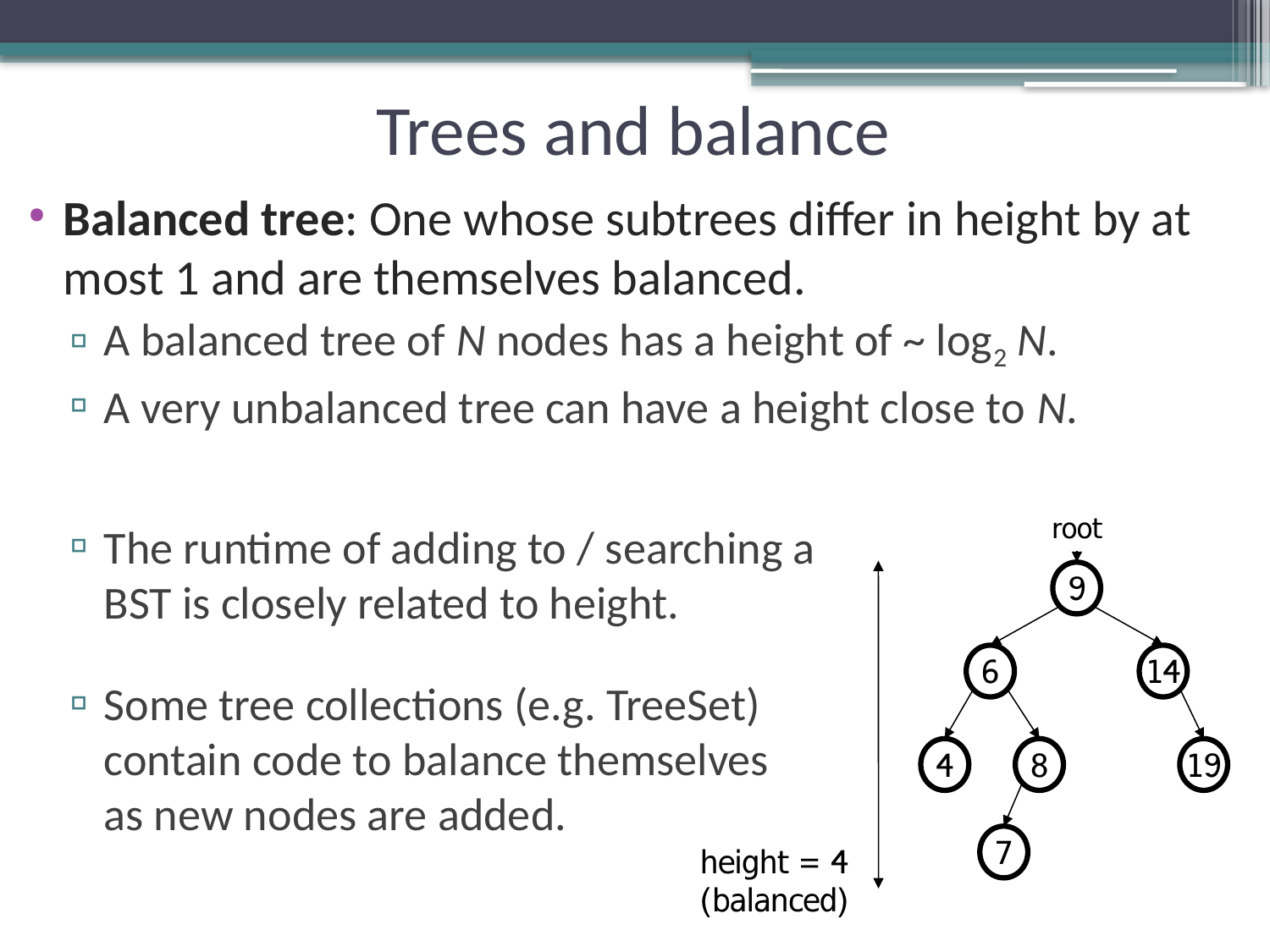

# Trees and balance
Balanced tree: One whose subtrees differ in height by at most 1 and are themselves balanced.
A balanced tree of N nodes has a height of ~ log2 N.
A very unbalanced tree can have a height close to N.

The runtime of adding to / searching a
BST is closely related to height.

Some tree collections (e.g. TreeSet)
contain code to balance themselves
as new nodes are added.
root
9
6
14
4
8
19
7

height = 4
(balanced)